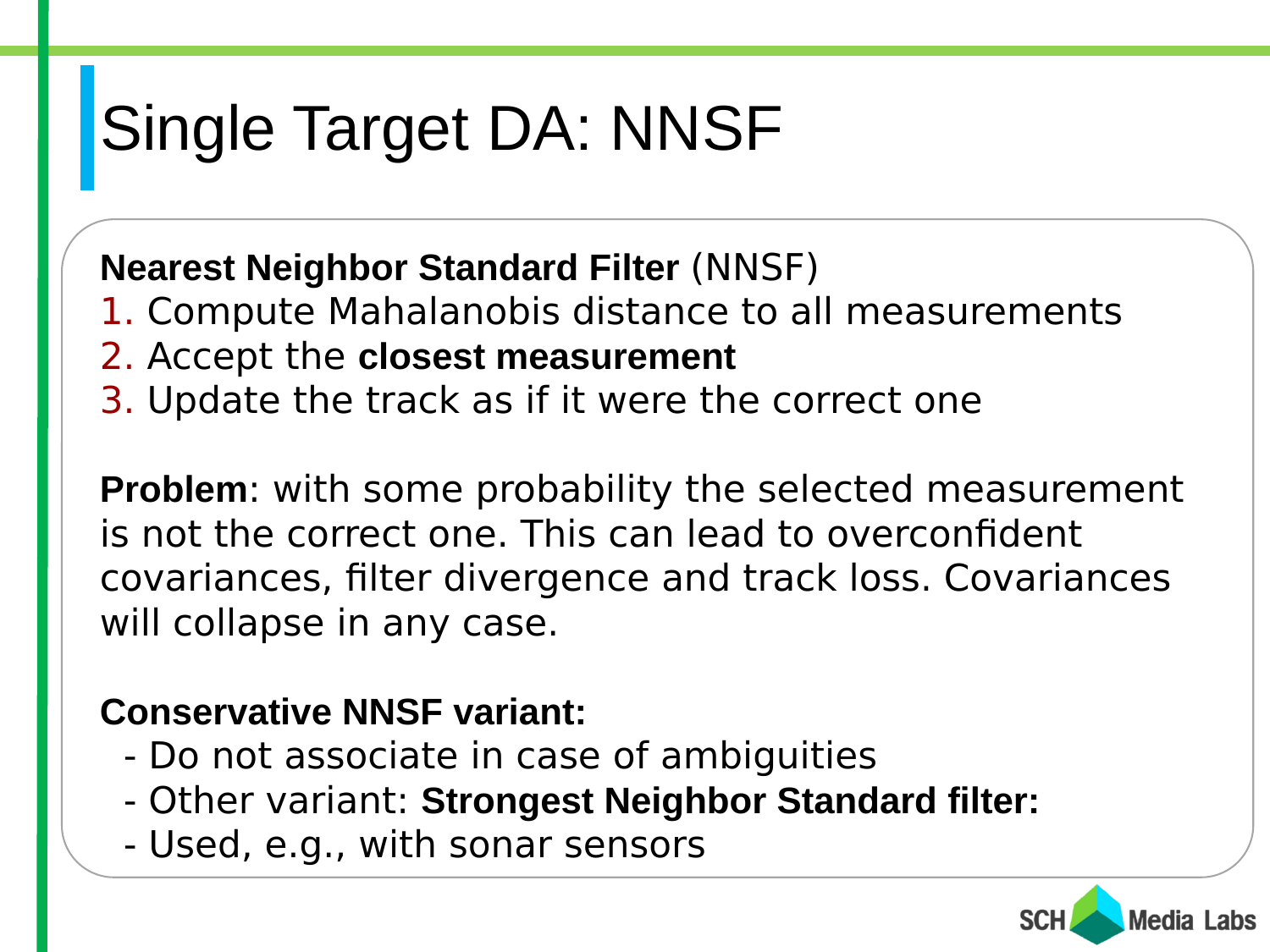

# Single Target DA: NNSF
Nearest Neighbor Standard Filter (NNSF)
1. Compute Mahalanobis distance to all measurements
2. Accept the closest measurement
3. Update the track as if it were the correct one

Problem: with some probability the selected measurement
is not the correct one. This can lead to overconfident
covariances, filter divergence and track loss. Covariances
will collapse in any case.

Conservative NNSF variant:
  - Do not associate in case of ambiguities
  - Other variant: Strongest Neighbor Standard filter:
  - Used, e.g., with sonar sensors